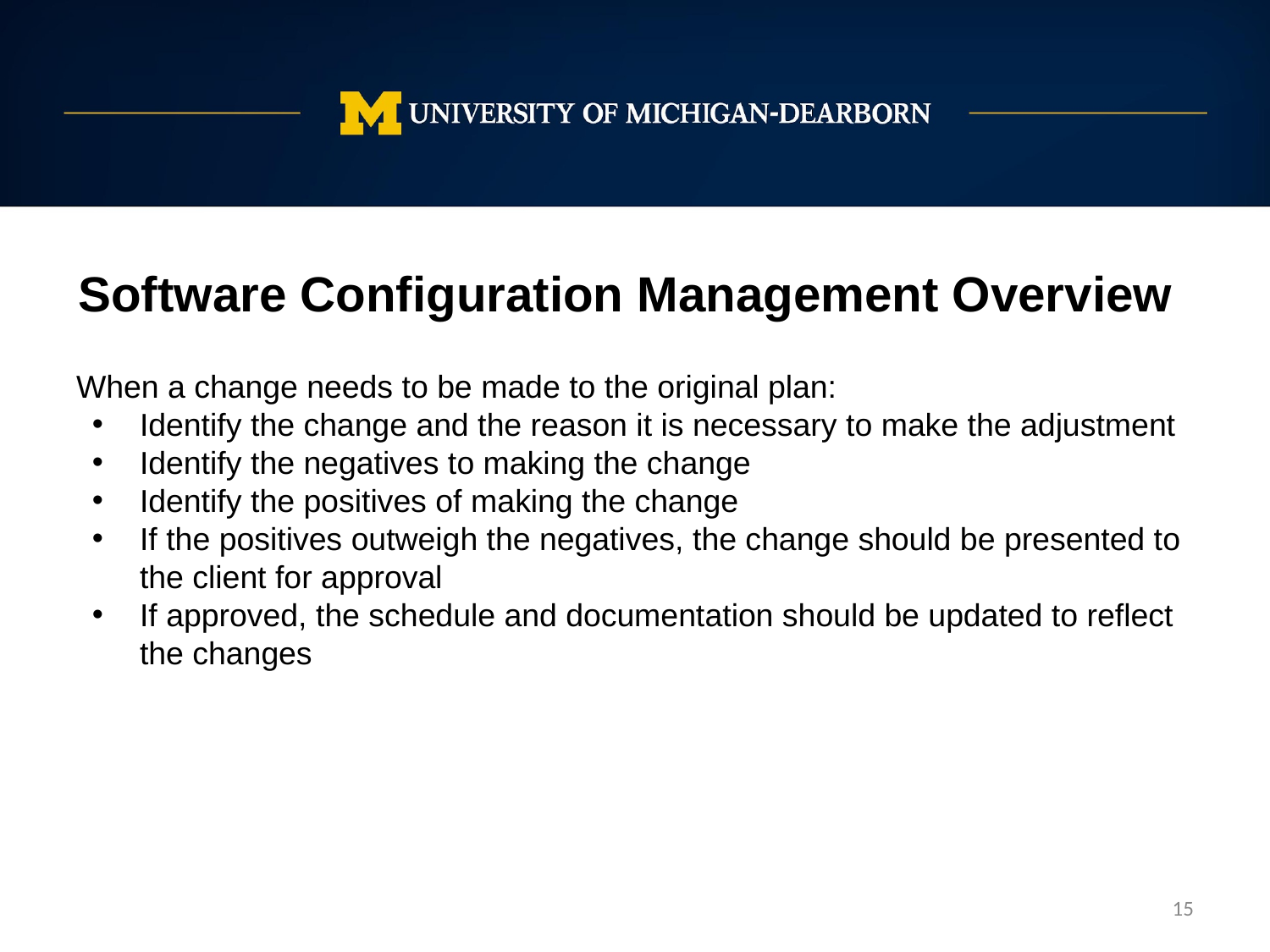

Software Configuration Management Overview
When a change needs to be made to the original plan:
Identify the change and the reason it is necessary to make the adjustment
Identify the negatives to making the change
Identify the positives of making the change
If the positives outweigh the negatives, the change should be presented to the client for approval
If approved, the schedule and documentation should be updated to reflect the changes

15